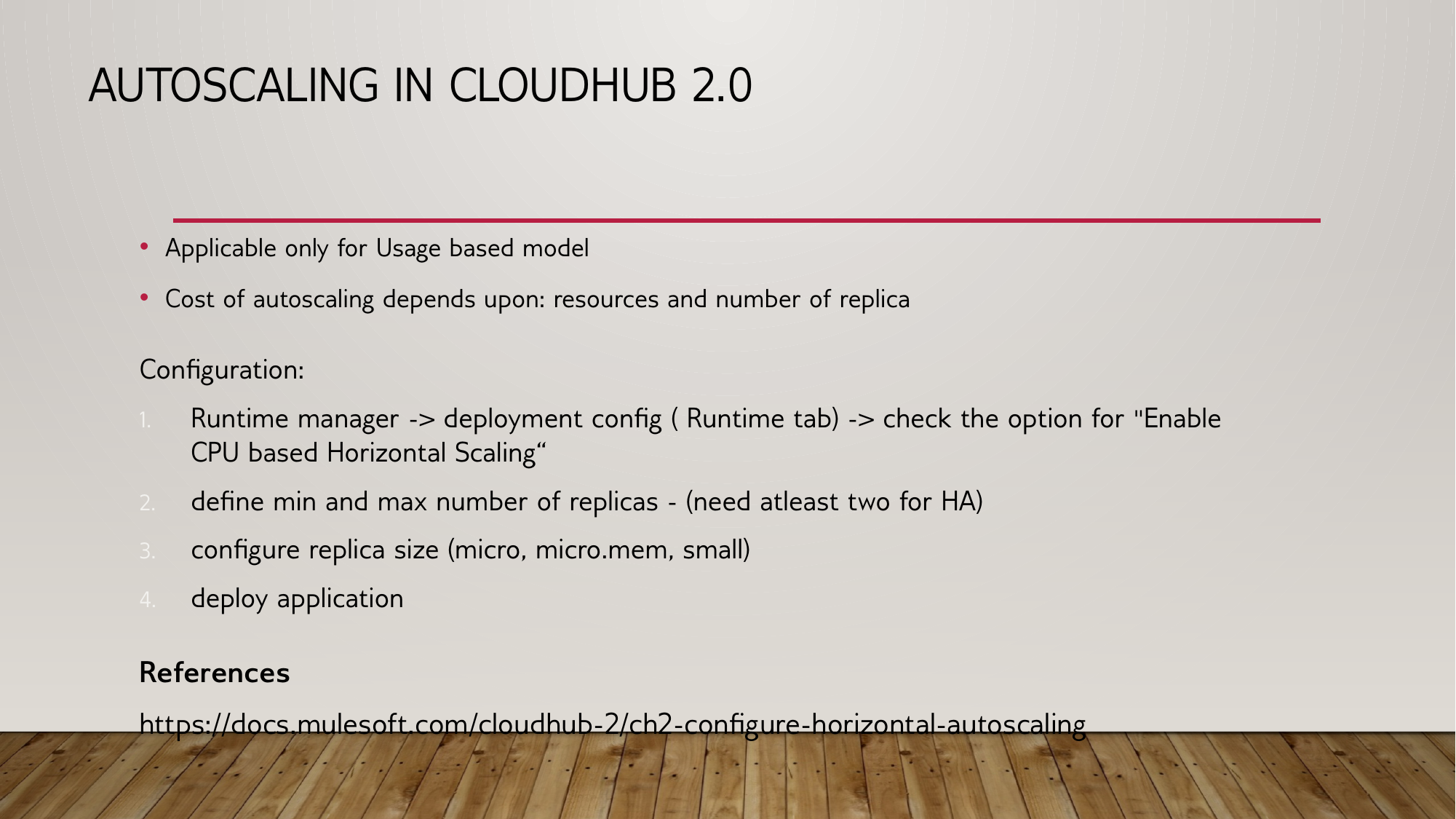

# Autoscaling in Cloudhub 2.0

Applicable only for Usage based model
Cost of autoscaling depends upon: resources and number of replica

Configuration:
Runtime manager -> deployment config ( Runtime tab) -> check the option for "Enable CPU based Horizontal Scaling“
define min and max number of replicas - (need atleast two for HA)
configure replica size (micro, micro.mem, small)
deploy application
References
https://docs.mulesoft.com/cloudhub-2/ch2-configure-horizontal-autoscaling